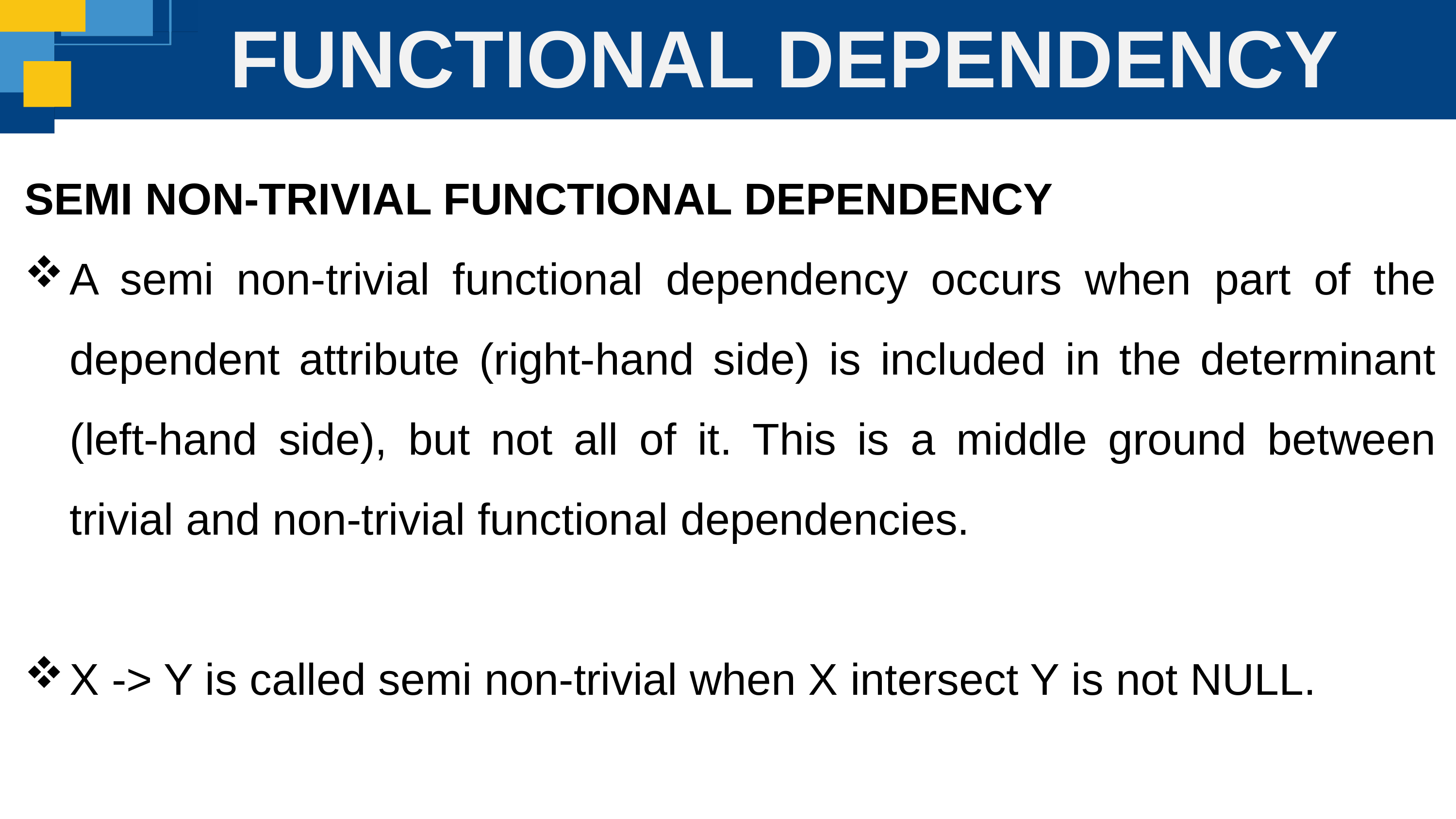

FUNCTIONAL DEPENDENCY
SEMI NON-TRIVIAL FUNCTIONAL DEPENDENCY
A semi non-trivial functional dependency occurs when part of the dependent attribute (right-hand side) is included in the determinant (left-hand side), but not all of it. This is a middle ground between trivial and non-trivial functional dependencies.

X -> Y is called semi non-trivial when X intersect Y is not NULL.